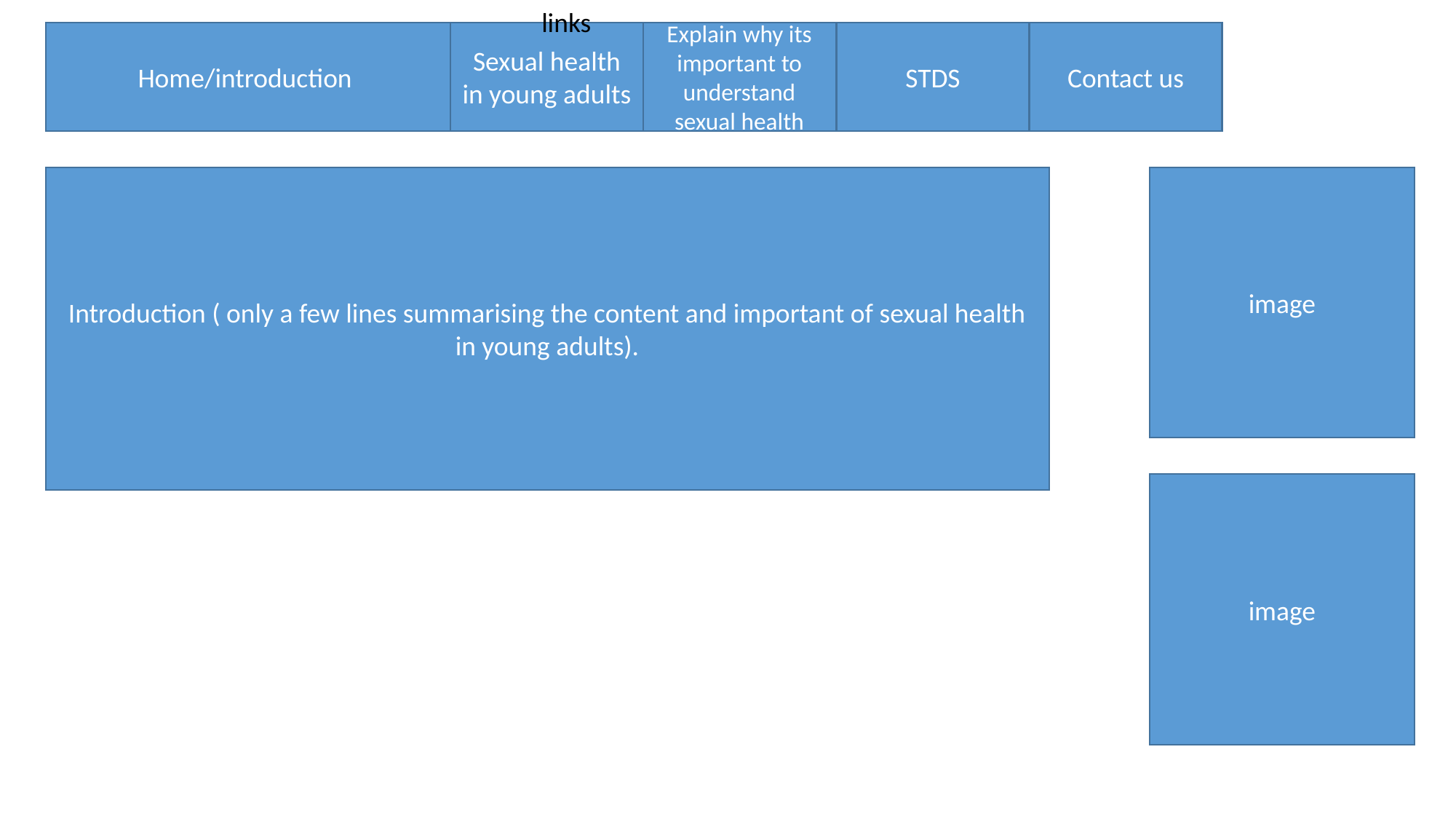

links
Home/introduction
Sexual health in young adults
Explain why its important to understand sexual health
STDS
Contact us
Introduction ( only a few lines summarising the content and important of sexual health in young adults).
image
image